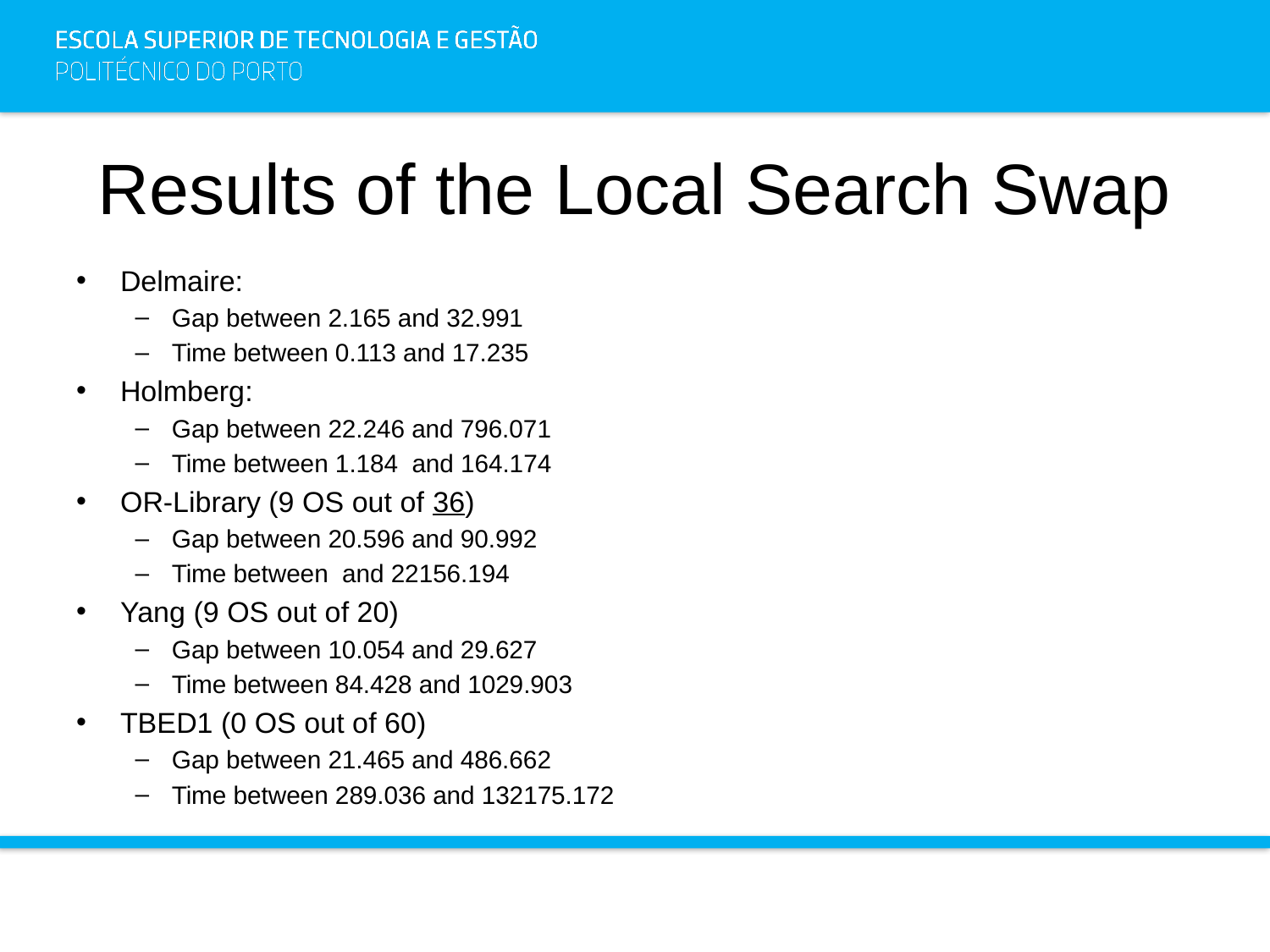

# Results of the Local Search Swap
Delmaire:
Gap between 2.165 and 32.991
Time between 0.113 and 17.235
Holmberg:
Gap between 22.246 and 796.071
Time between 1.184  and 164.174
OR-Library (9 OS out of 36)
Gap between 20.596 and 90.992
Time between  and 22156.194
Yang (9 OS out of 20)
Gap between 10.054 and 29.627
Time between 84.428 and 1029.903
TBED1 (0 OS out of 60)
Gap between 21.465 and 486.662
Time between 289.036 and 132175.172